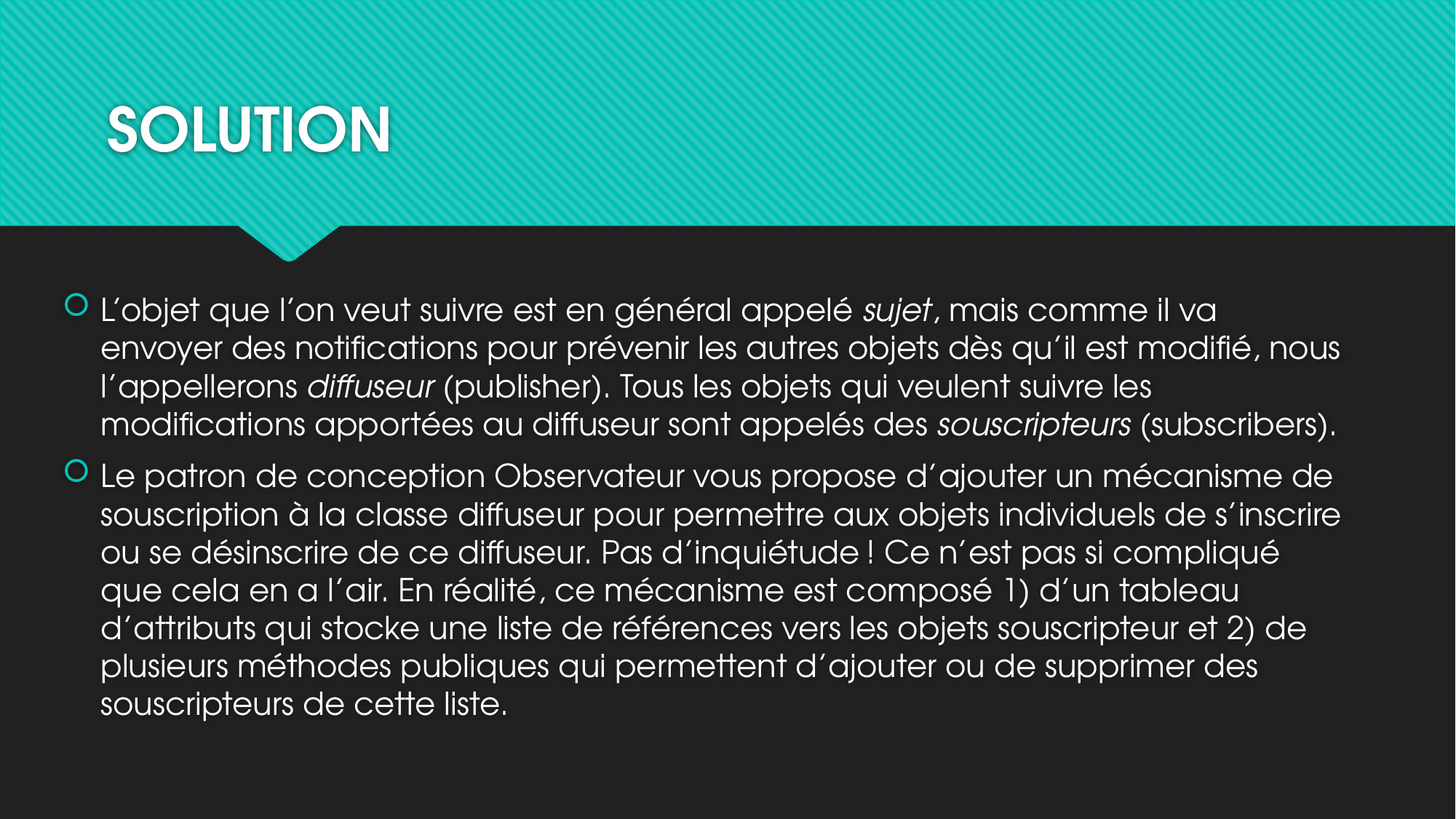

# SOLUTION
L’objet que l’on veut suivre est en général appelé sujet, mais comme il va envoyer des notifications pour prévenir les autres objets dès qu’il est modifié, nous l’appellerons diffuseur (publisher). Tous les objets qui veulent suivre les modifications apportées au diffuseur sont appelés des souscripteurs (subscribers).
Le patron de conception Observateur vous propose d’ajouter un mécanisme de souscription à la classe diffuseur pour permettre aux objets individuels de s’inscrire ou se désinscrire de ce diffuseur. Pas d’inquiétude ! Ce n’est pas si compliqué que cela en a l’air. En réalité, ce mécanisme est composé 1) d’un tableau d’attributs qui stocke une liste de références vers les objets souscripteur et 2) de plusieurs méthodes publiques qui permettent d’ajouter ou de supprimer des souscripteurs de cette liste.